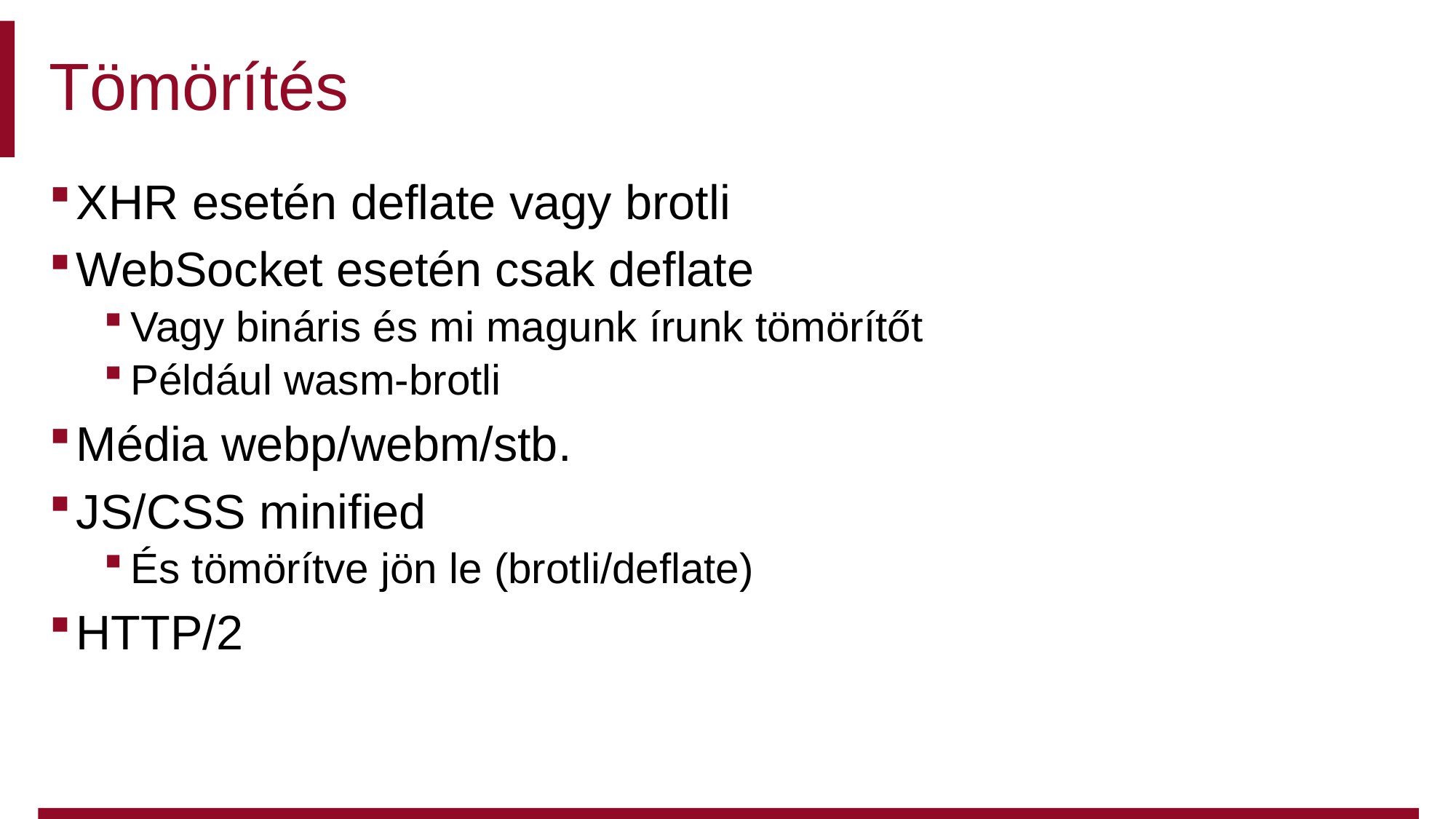

# Tömörítés
XHR esetén deflate vagy brotli
WebSocket esetén csak deflate
Vagy bináris és mi magunk írunk tömörítőt
Például wasm-brotli
Média webp/webm/stb.
JS/CSS minified
És tömörítve jön le (brotli/deflate)
HTTP/2